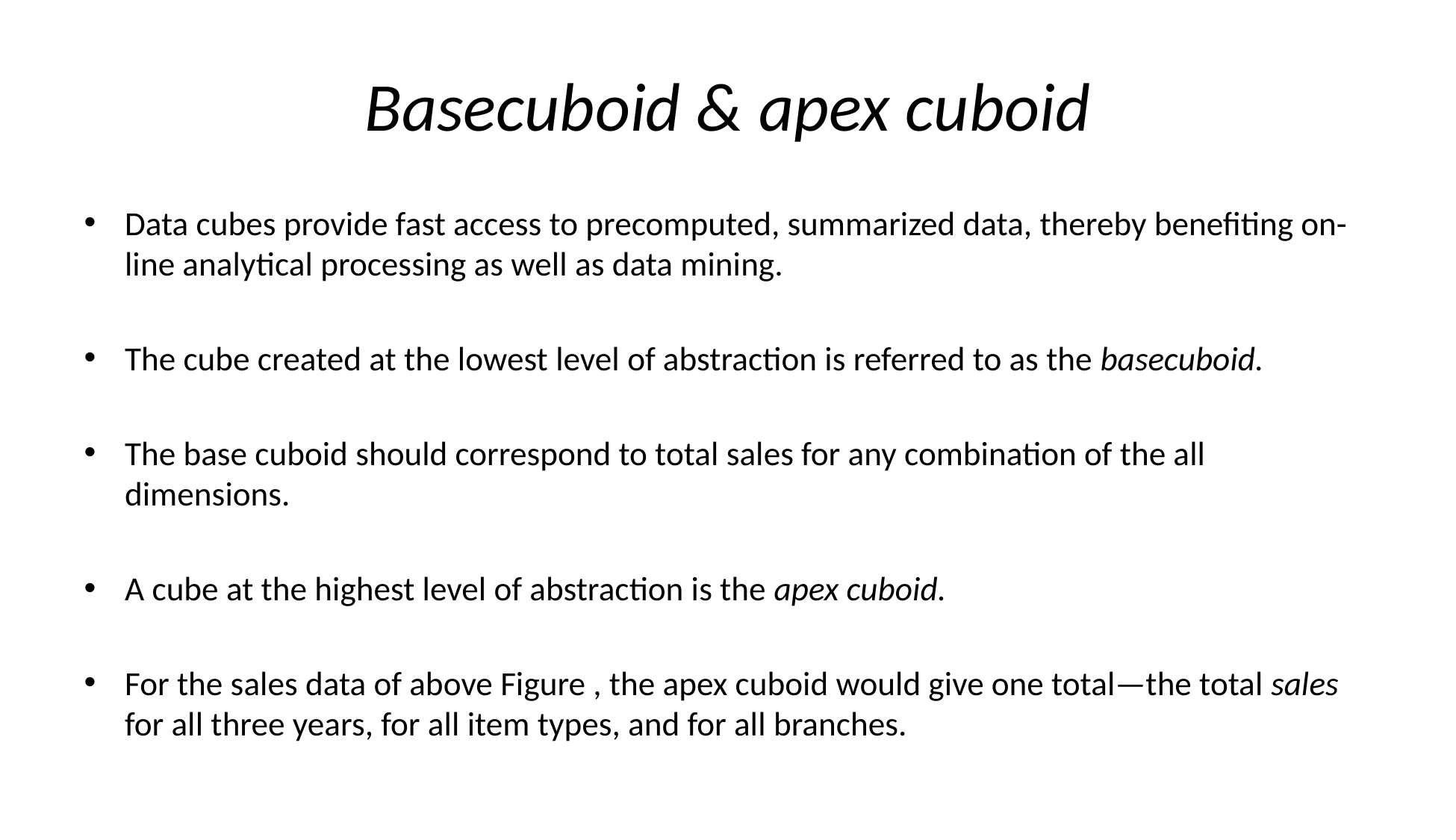

# Basecuboid & apex cuboid
Data cubes provide fast access to precomputed, summarized data, thereby benefiting on-line analytical processing as well as data mining.

The cube created at the lowest level of abstraction is referred to as the basecuboid.

The base cuboid should correspond to total sales for any combination of the all dimensions.

A cube at the highest level of abstraction is the apex cuboid.

For the sales data of above Figure , the apex cuboid would give one total—the total sales for all three years, for all item types, and for all branches.